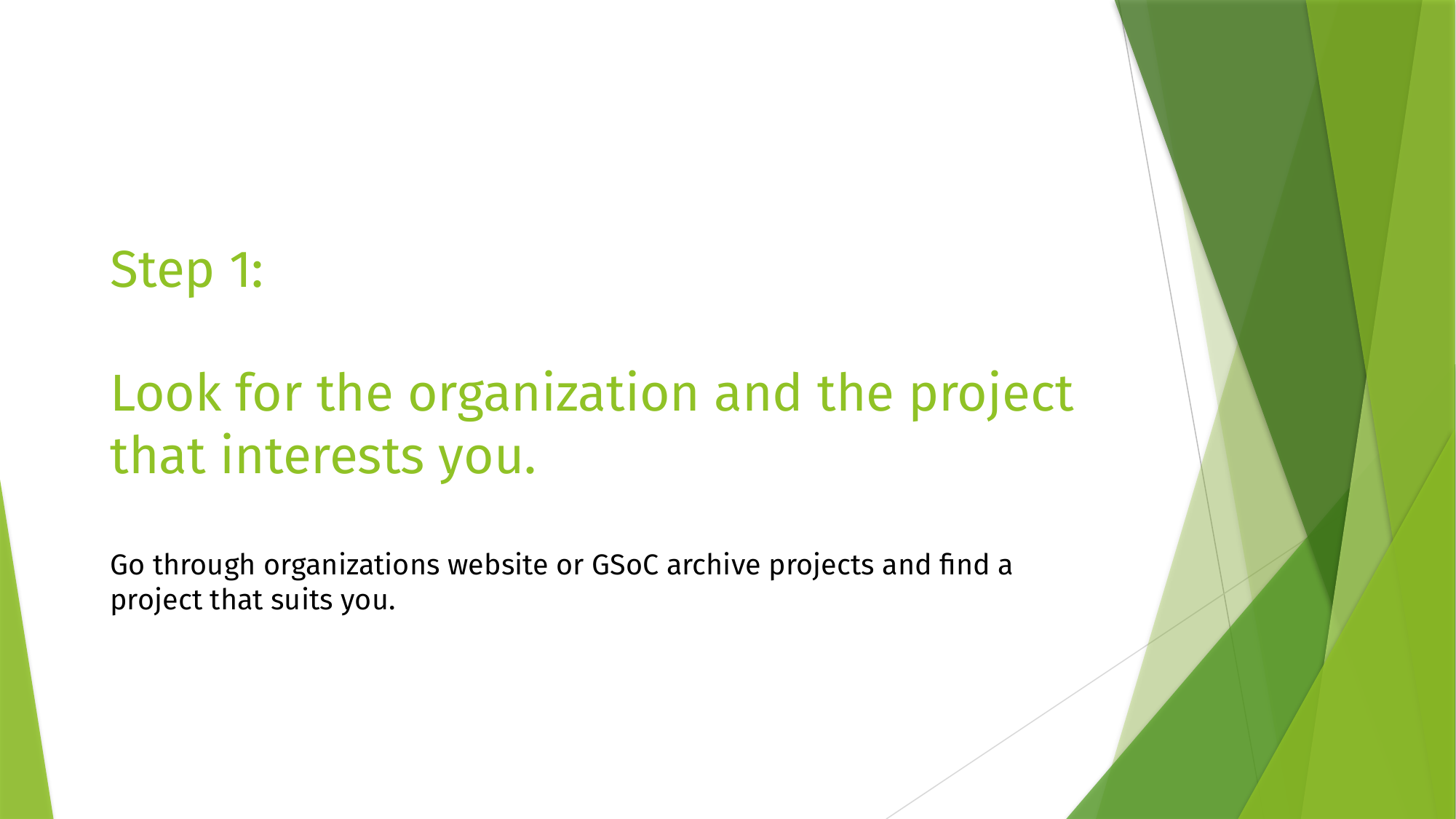

# Step 1: Look for the organization and the project that interests you. Go through organizations website or GSoC archive projects and find a project that suits you.